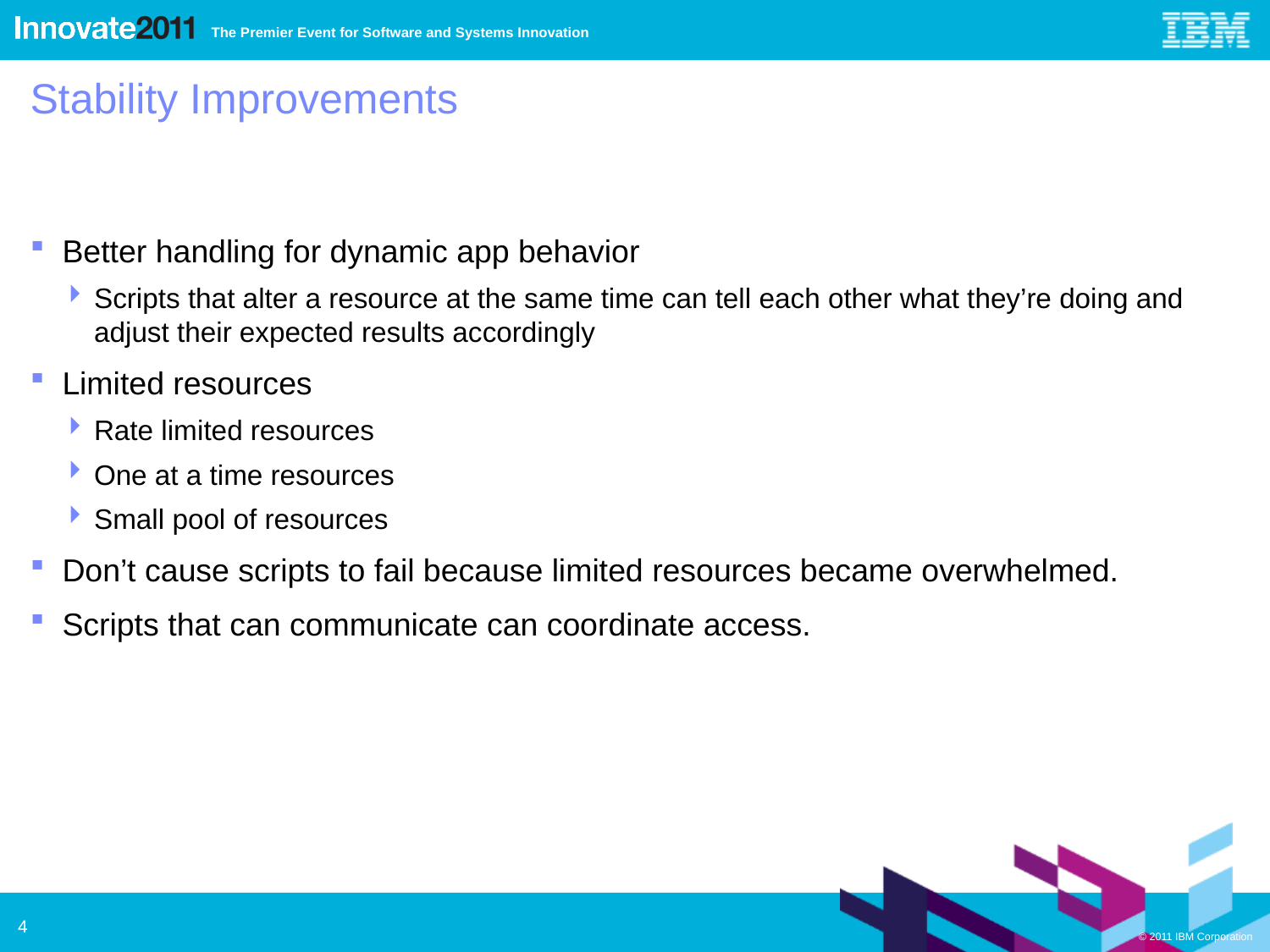

# Stability Improvements
Better handling for dynamic app behavior
Scripts that alter a resource at the same time can tell each other what they’re doing and adjust their expected results accordingly
Limited resources
Rate limited resources
One at a time resources
Small pool of resources
Don’t cause scripts to fail because limited resources became overwhelmed.
Scripts that can communicate can coordinate access.